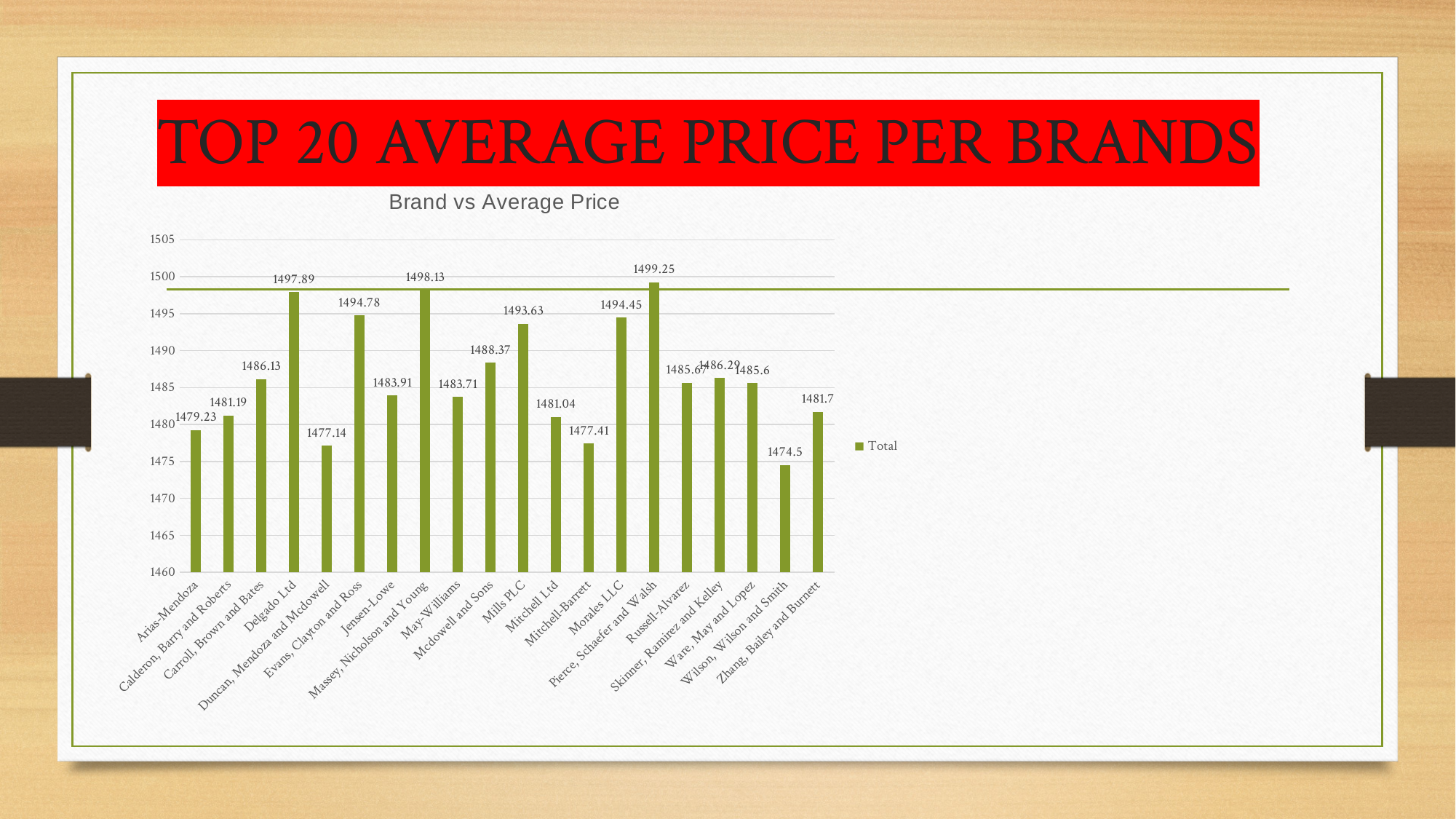

# TOP 20 AVERAGE PRICE PER BRANDS

### Chart: Brand vs Average Price

| Category | Total |
|---|---|
| Arias-Mendoza | 1479.23 |
| Calderon, Barry and Roberts | 1481.19 |
| Carroll, Brown and Bates | 1486.13 |
| Delgado Ltd | 1497.89 |
| Duncan, Mendoza and Mcdowell | 1477.14 |
| Evans, Clayton and Ross | 1494.78 |
| Jensen-Lowe | 1483.91 |
| Massey, Nicholson and Young | 1498.13 |
| May-Williams | 1483.71 |
| Mcdowell and Sons | 1488.37 |
| Mills PLC | 1493.63 |
| Mitchell Ltd | 1481.04 |
| Mitchell-Barrett | 1477.41 |
| Morales LLC | 1494.45 |
| Pierce, Schaefer and Walsh | 1499.25 |
| Russell-Alvarez | 1485.67 |
| Skinner, Ramirez and Kelley | 1486.29 |
| Ware, May and Lopez | 1485.6 |
| Wilson, Wilson and Smith | 1474.5 |
| Zhang, Bailey and Burnett | 1481.7 |